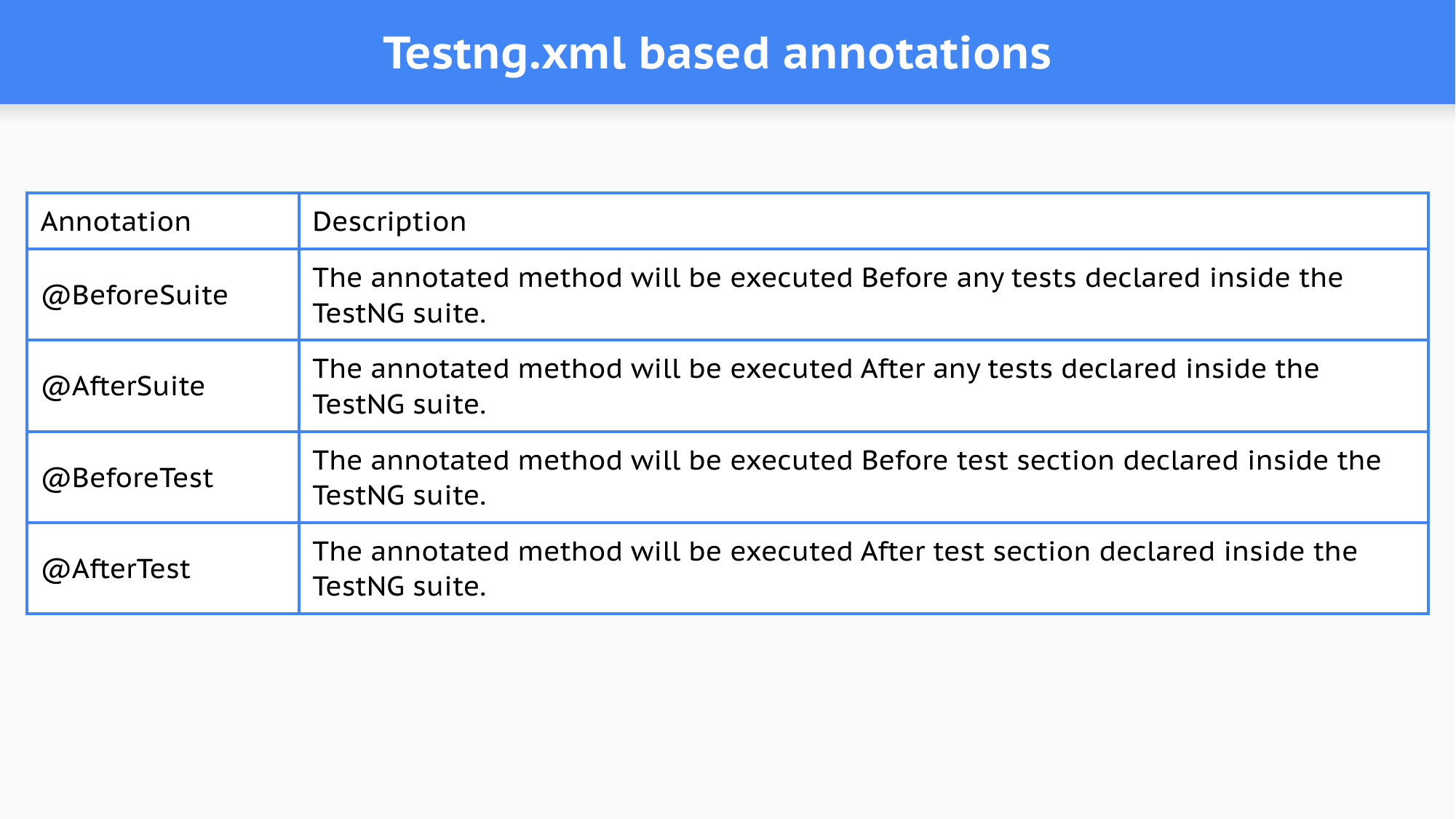

# Testng.xml based annotations
| Annotation | Description |
| --- | --- |
| @BeforeSuite | The annotated method will be executed Before any tests declared inside the TestNG suite. |
| @AfterSuite | The annotated method will be executed After any tests declared inside the TestNG suite. |
| @BeforeTest | The annotated method will be executed Before test section declared inside the TestNG suite. |
| @AfterTest | The annotated method will be executed After test section declared inside the TestNG suite. |